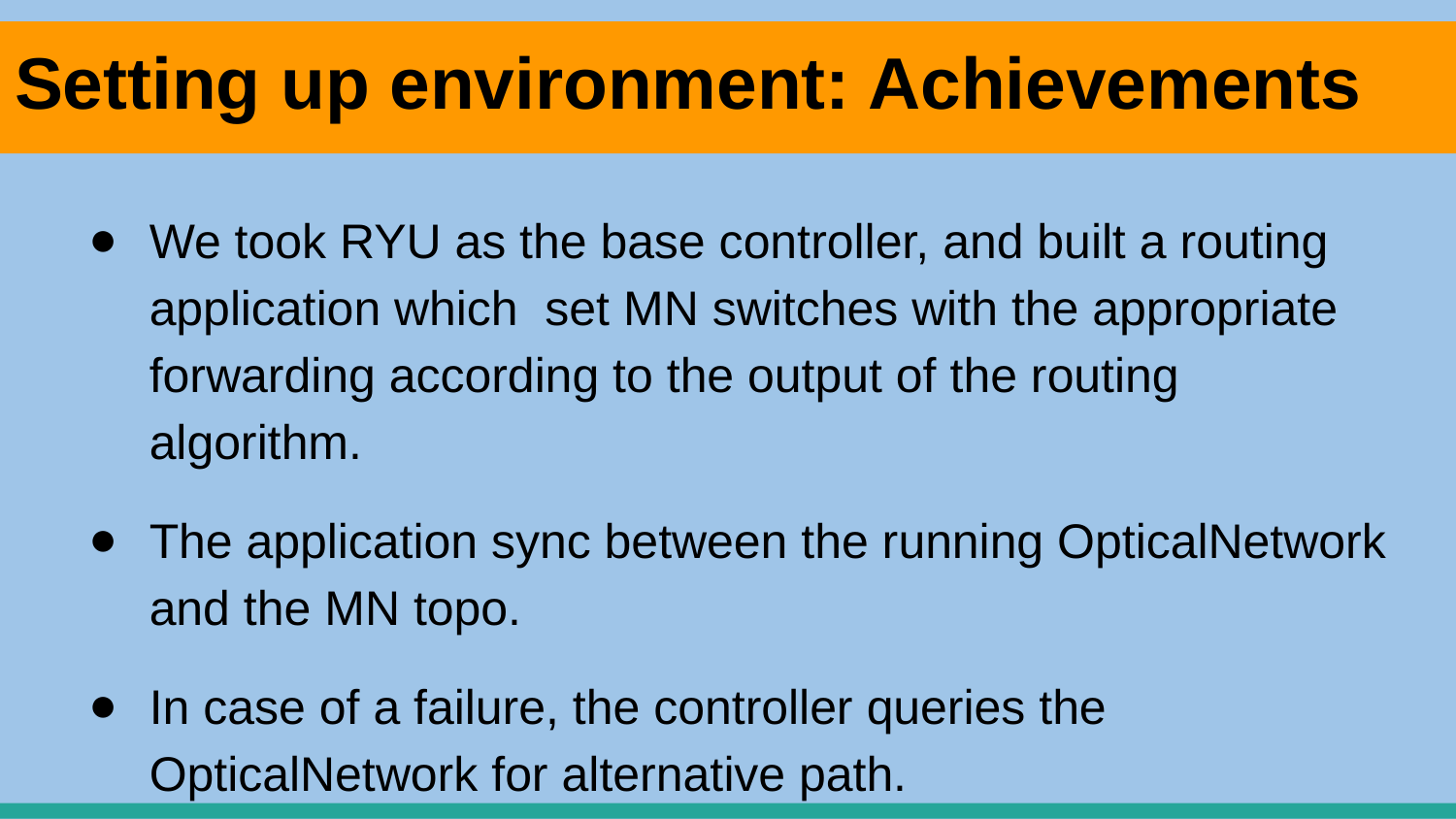

# Setting up environment: Achievements
We took RYU as the base controller, and built a routing application which  set MN switches with the appropriate forwarding according to the output of the routing algorithm.
The application sync between the running OpticalNetwork and the MN topo.
In case of a failure, the controller queries the OpticalNetwork for alternative path.